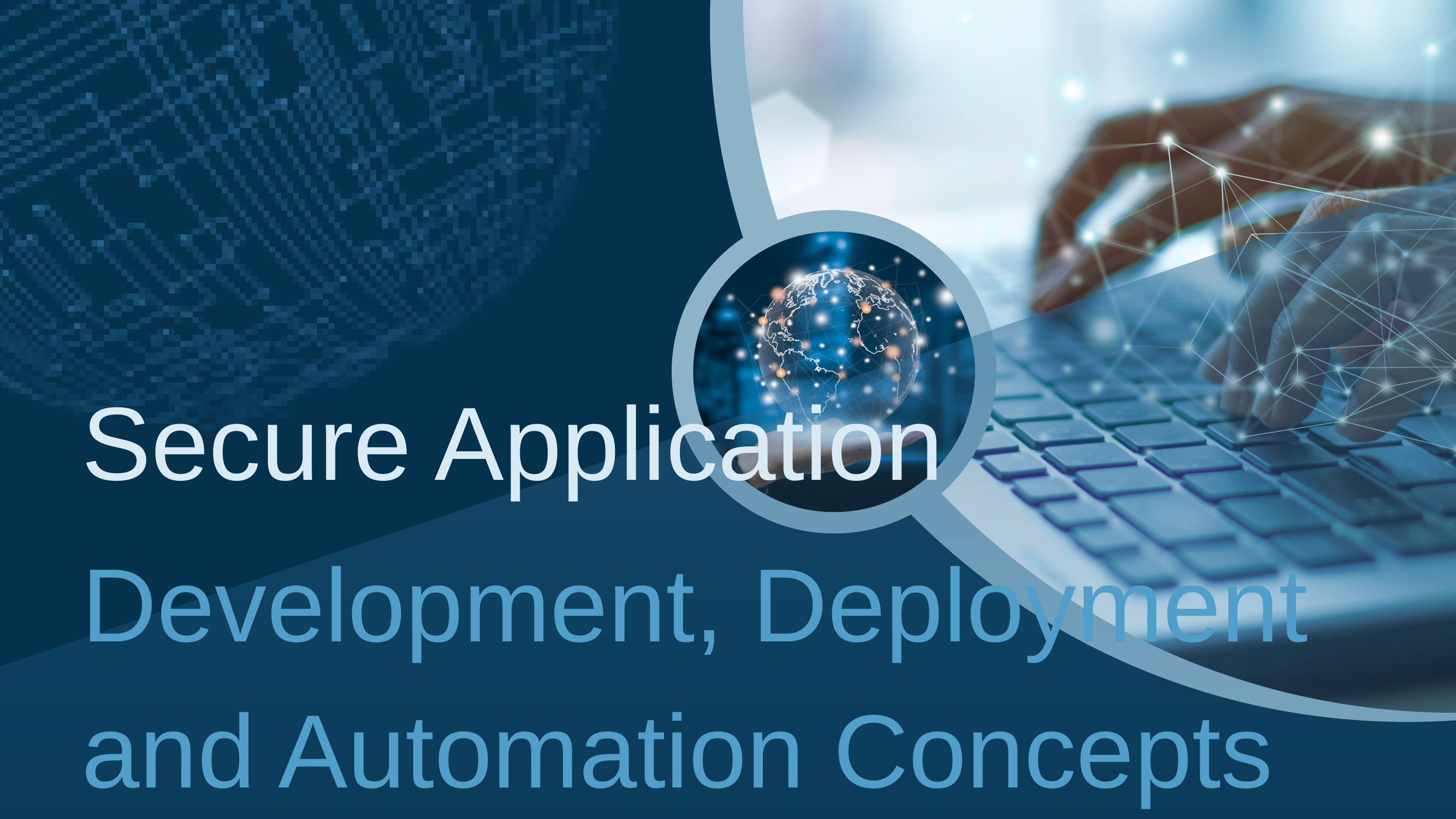

Secure Application

Development, Deployment and Automation Concepts